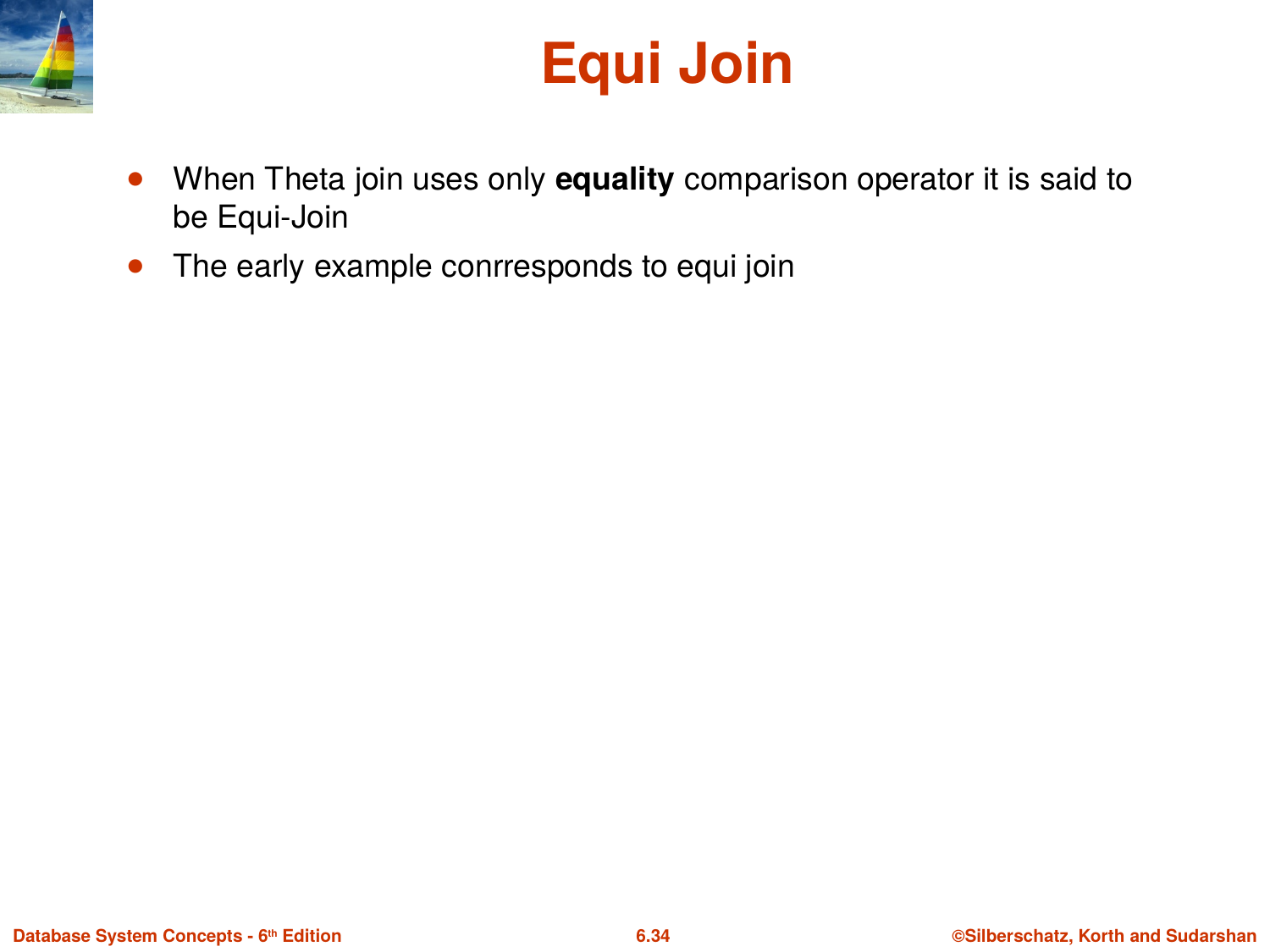

# Equi Join
When Theta join uses only equality comparison operator it is said to be Equi-Join
The early example conrresponds to equi join